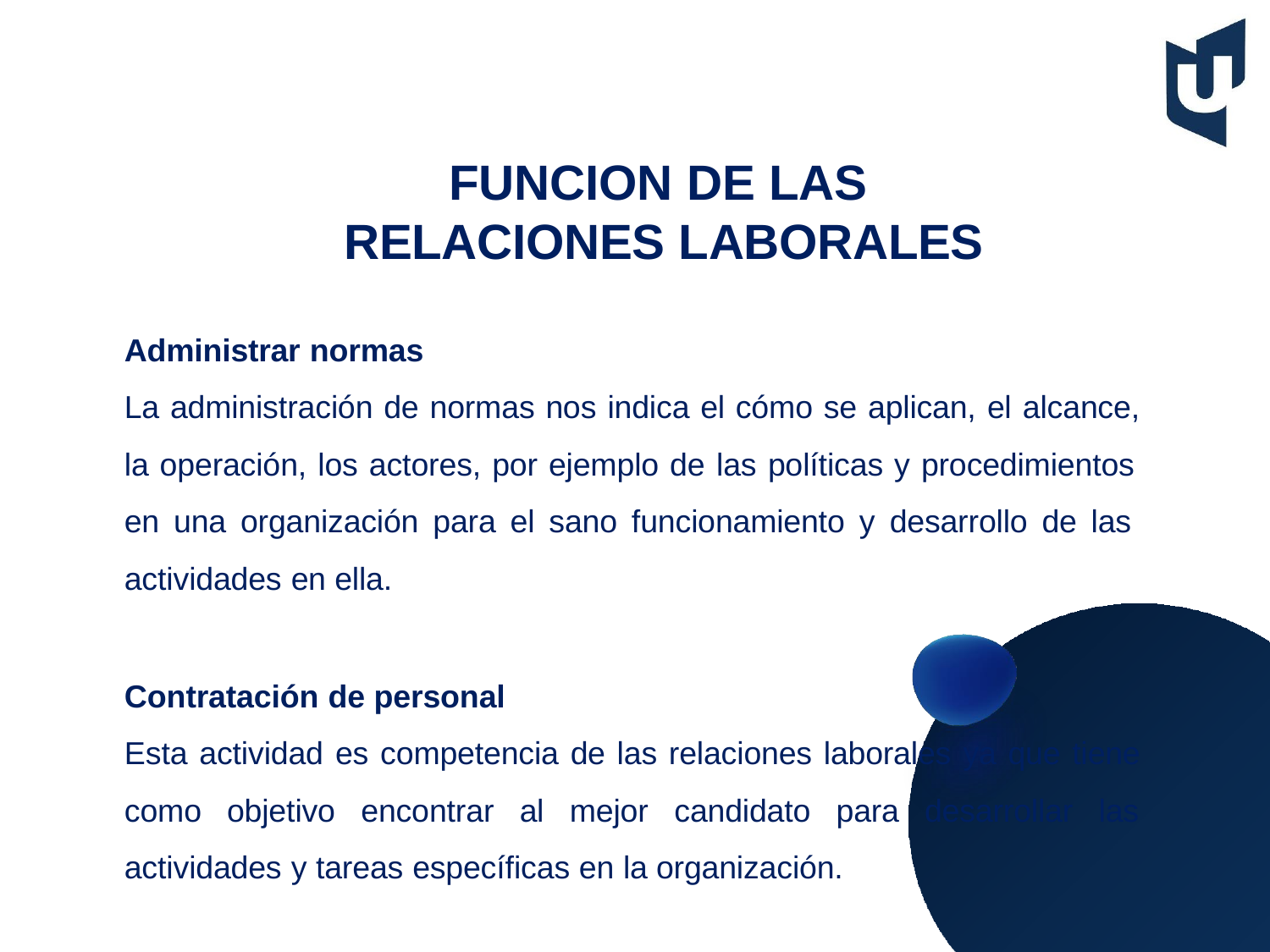

# FUNCION DE LAS  RELACIONES LABORALES
Administrar normas
La administración de normas nos indica el cómo se aplican, el alcance,
la operación, los actores, por ejemplo de las políticas y procedimientos  en una organización para el sano funcionamiento y desarrollo de las  actividades en ella.

Contratación de personal
Esta actividad es competencia de las relaciones laborales ya que tiene
como objetivo encontrar al mejor candidato para desarrollar las
actividades y tareas específicas en la organización.